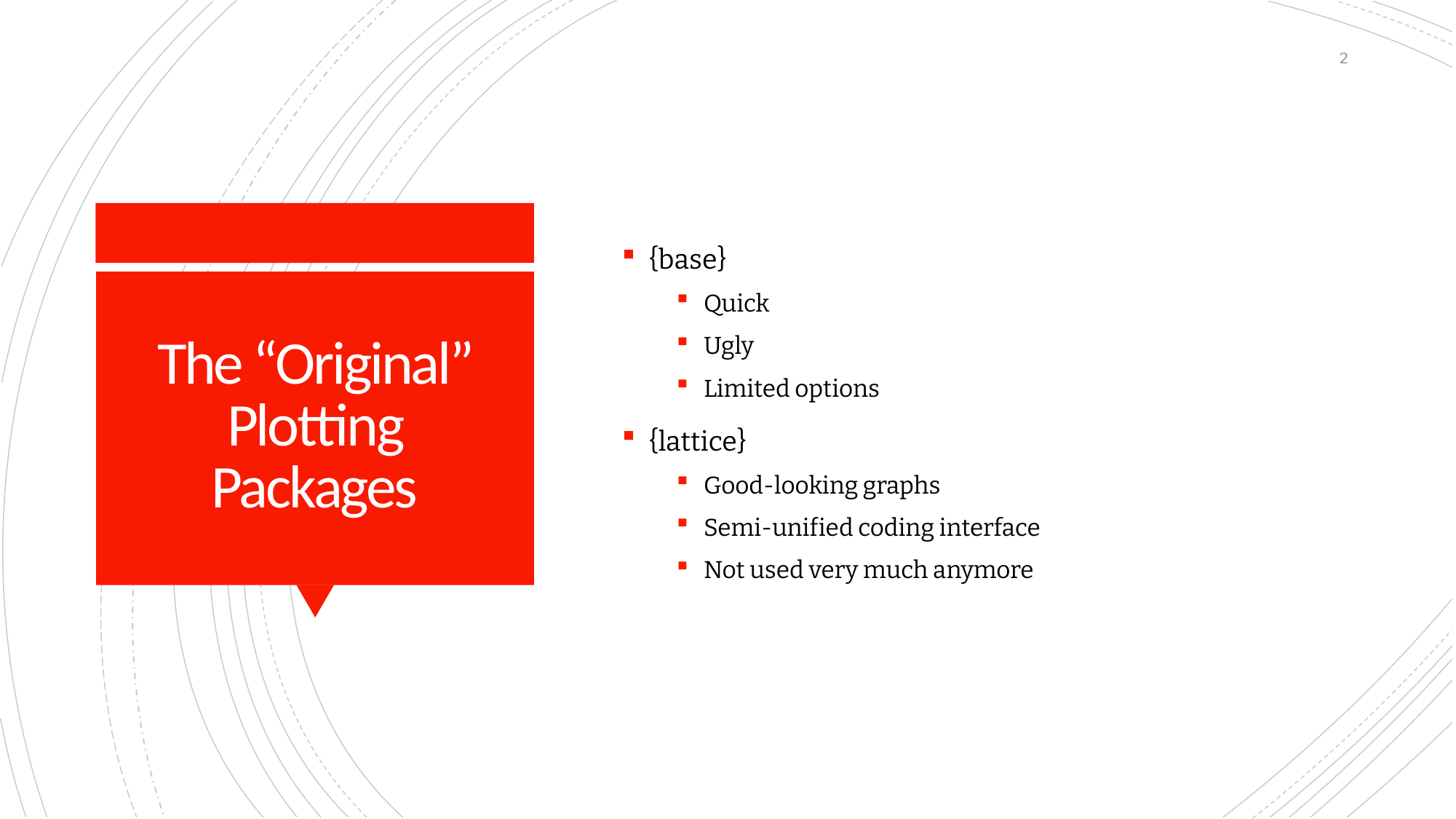

2
{base}
Quick
Ugly
Limited options
{lattice}
Good-looking graphs
Semi-unified coding interface
Not used very much anymore
# The “Original” Plotting Packages